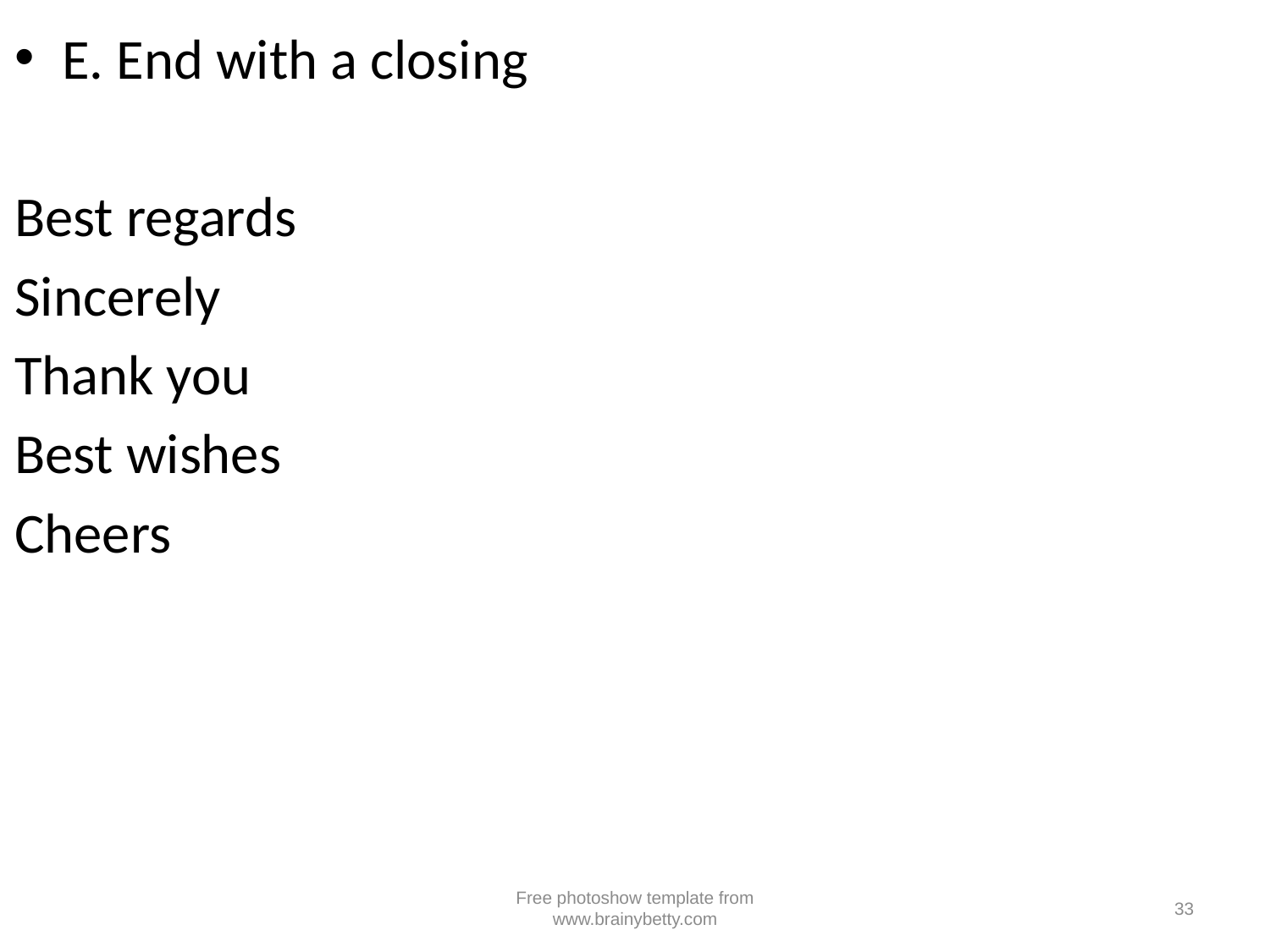

E. End with a closing

Best regards
Sincerely
Thank you
Best wishes
Cheers

Free photoshow template from www.brainybetty.com
33